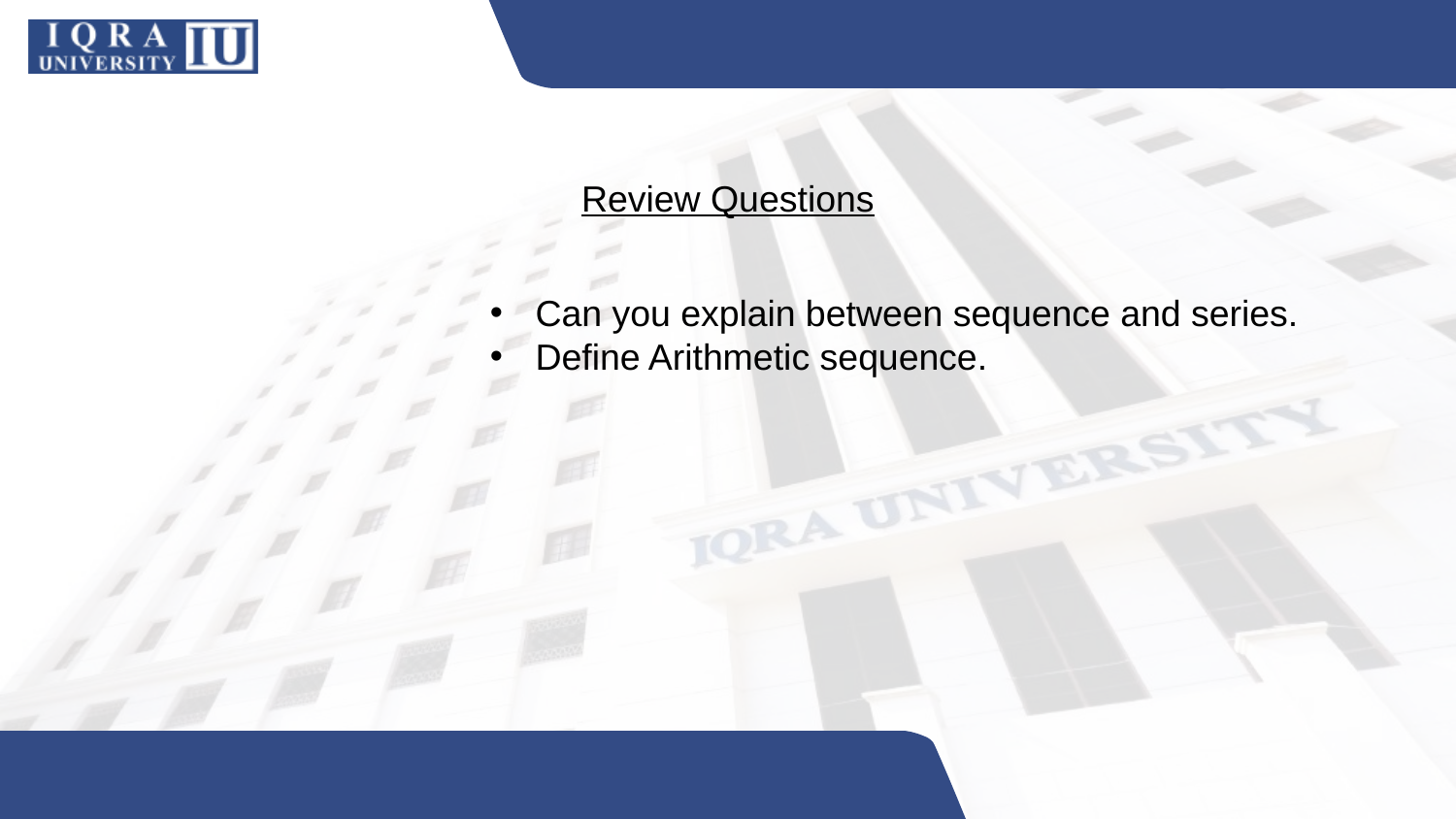

Review Questions
Can you explain between sequence and series.
Define Arithmetic sequence.